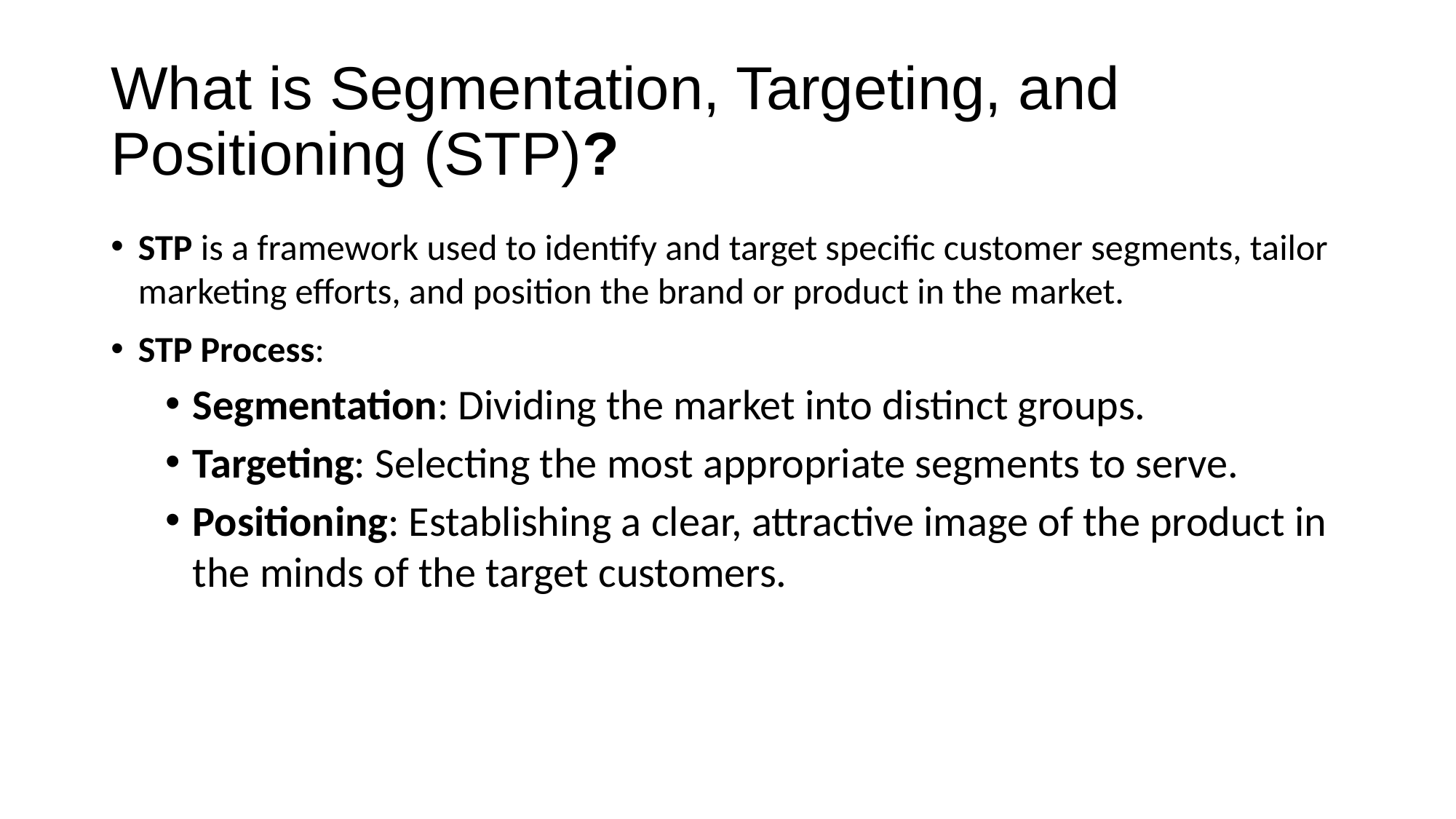

# What is Segmentation, Targeting, and Positioning (STP)?
STP is a framework used to identify and target specific customer segments, tailor marketing efforts, and position the brand or product in the market.
STP Process:
Segmentation: Dividing the market into distinct groups.
Targeting: Selecting the most appropriate segments to serve.
Positioning: Establishing a clear, attractive image of the product in the minds of the target customers.